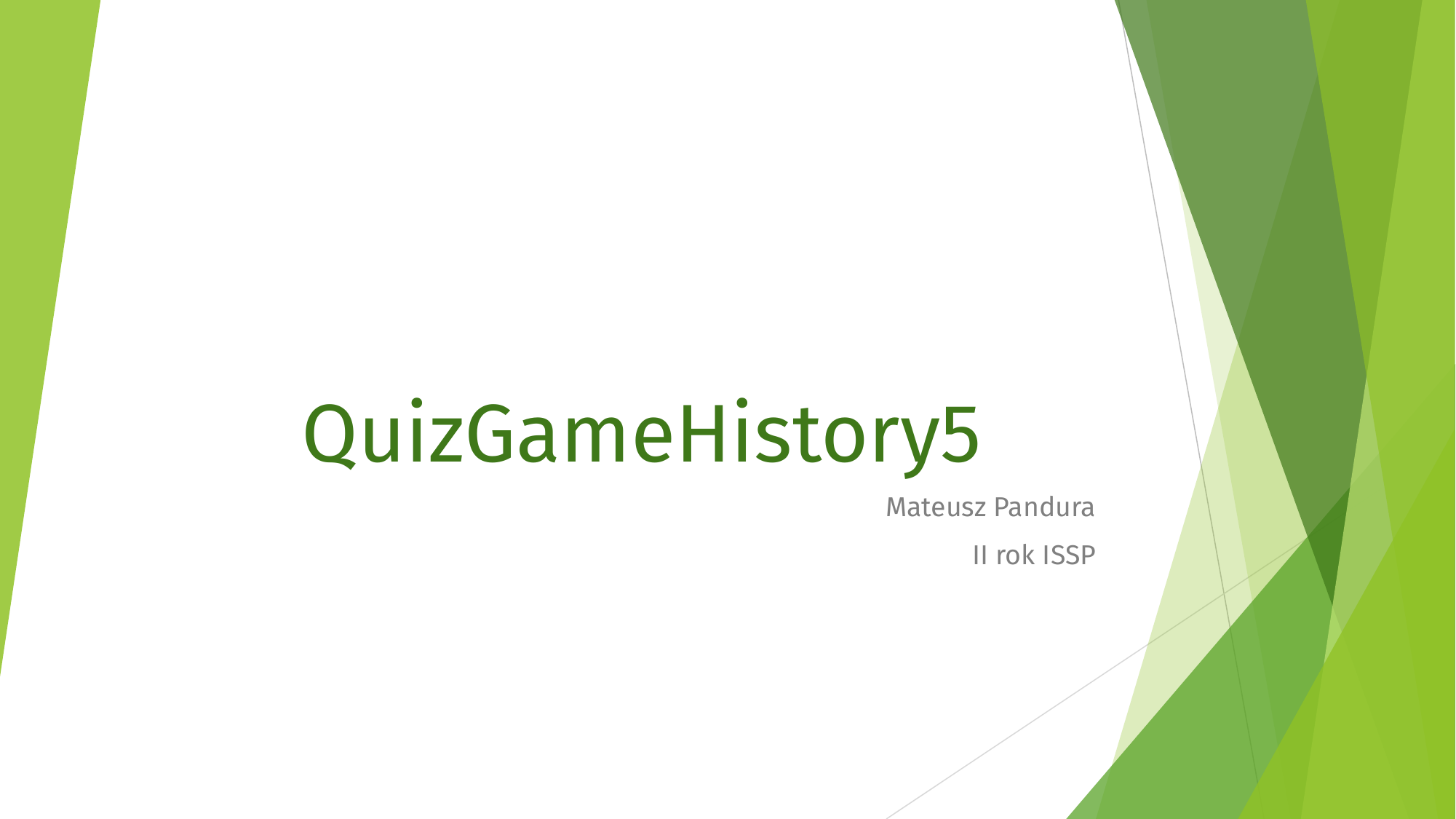

# QuizGameHistory5
Mateusz Pandura
II rok ISSP